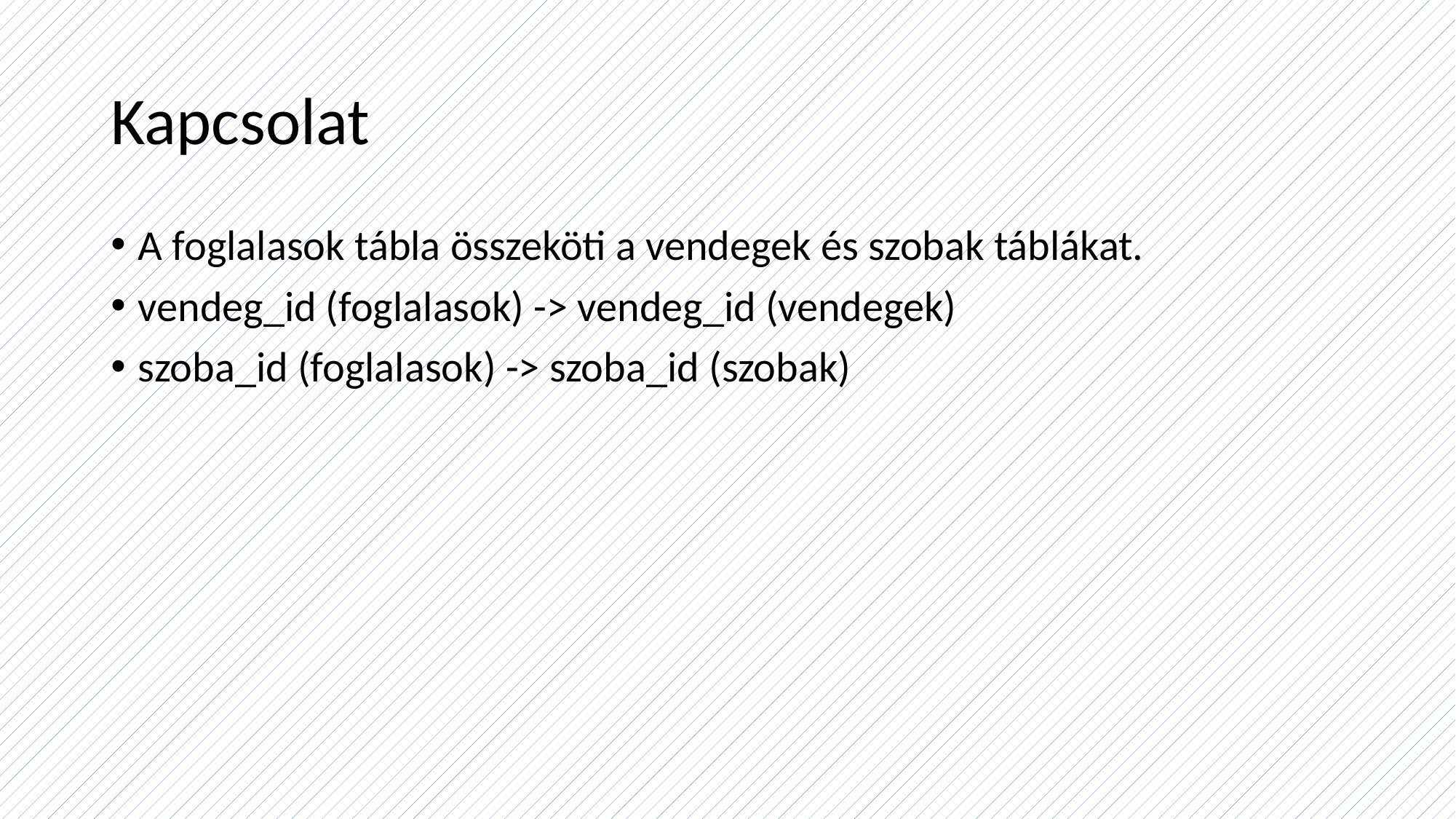

# Kapcsolat
A foglalasok tábla összeköti a vendegek és szobak táblákat.
vendeg_id (foglalasok) -> vendeg_id (vendegek)
szoba_id (foglalasok) -> szoba_id (szobak)